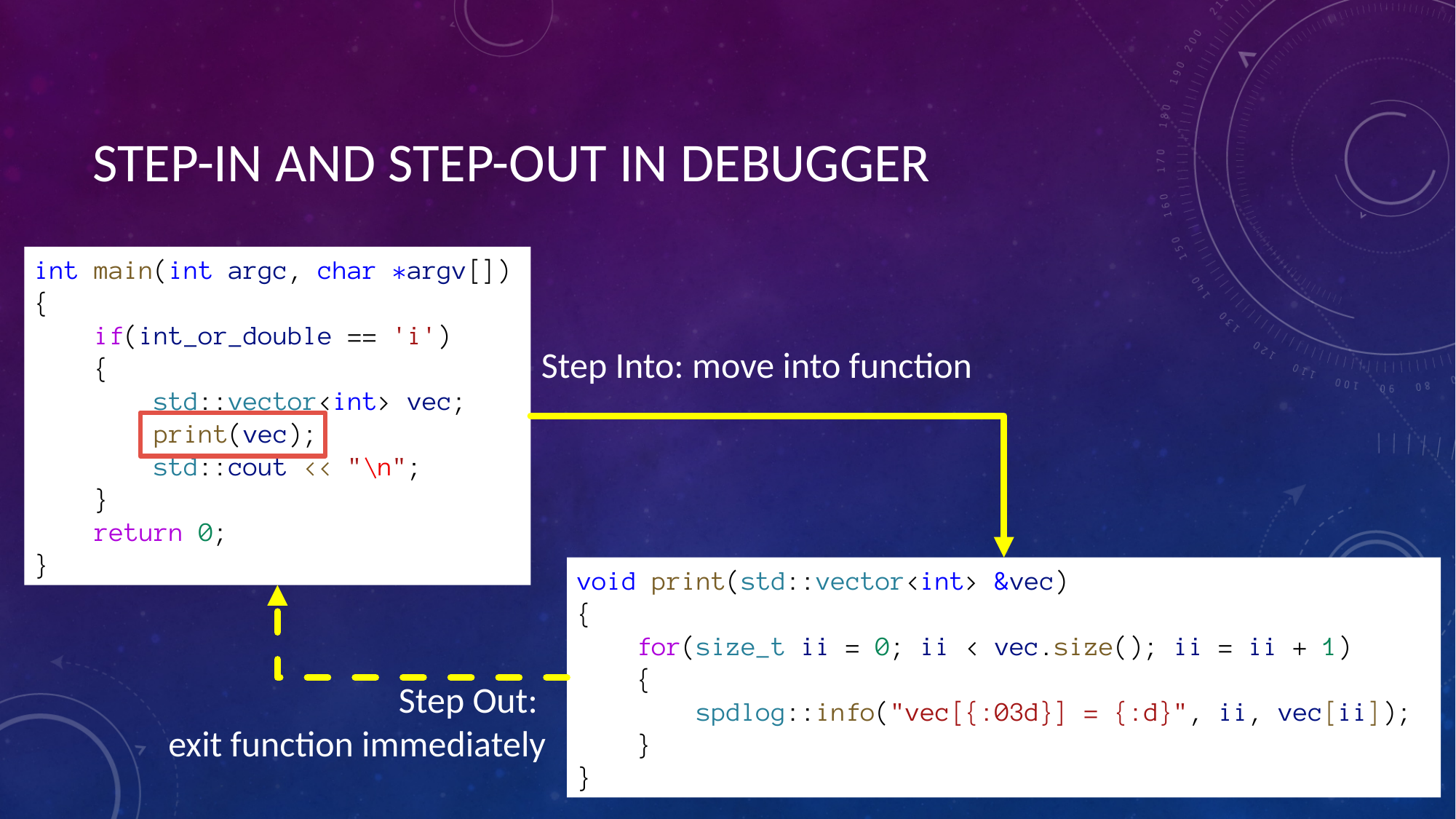

# step-in and step-OUT in Debugger
int main(int argc, char *argv[])
{
    if(int_or_double == 'i')
    {
        std::vector<int> vec;
        print(vec);
        std::cout << "\n";
    }
    return 0;
}
Step Into: move into function

void print(std::vector<int> &vec)
{
    for(size_t ii = 0; ii < vec.size(); ii = ii + 1)
    {
        spdlog::info("vec[{:03d}] = {:d}", ii, vec[ii]);
    }
}
Step Out:
exit function immediately